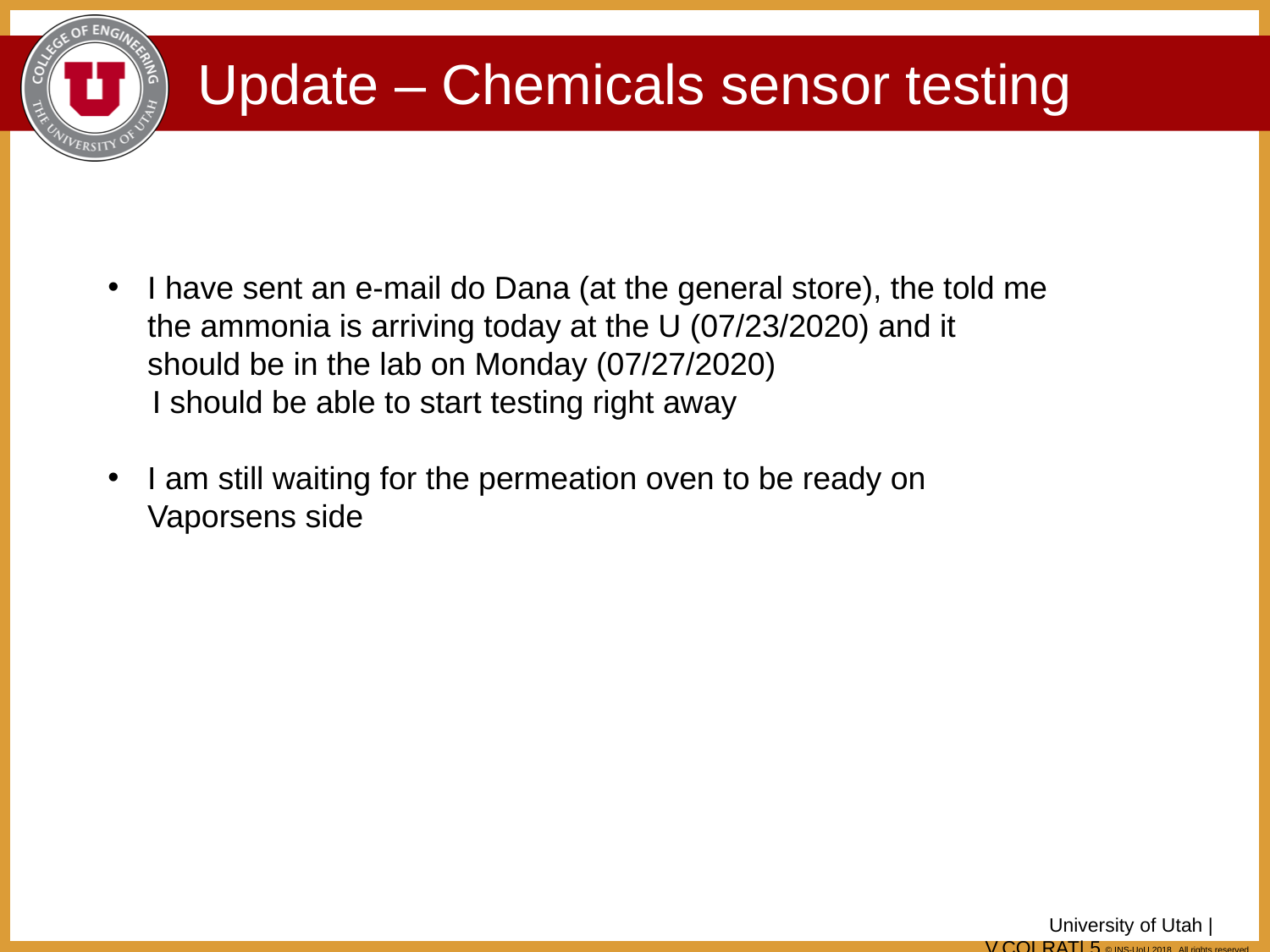

# Update – Chemicals sensor testing
I have sent an e-mail do Dana (at the general store), the told me the ammonia is arriving today at the U (07/23/2020) and it should be in the lab on Monday (07/27/2020)
     I should be able to start testing right away

I am still waiting for the permeation oven to be ready on Vaporsens side